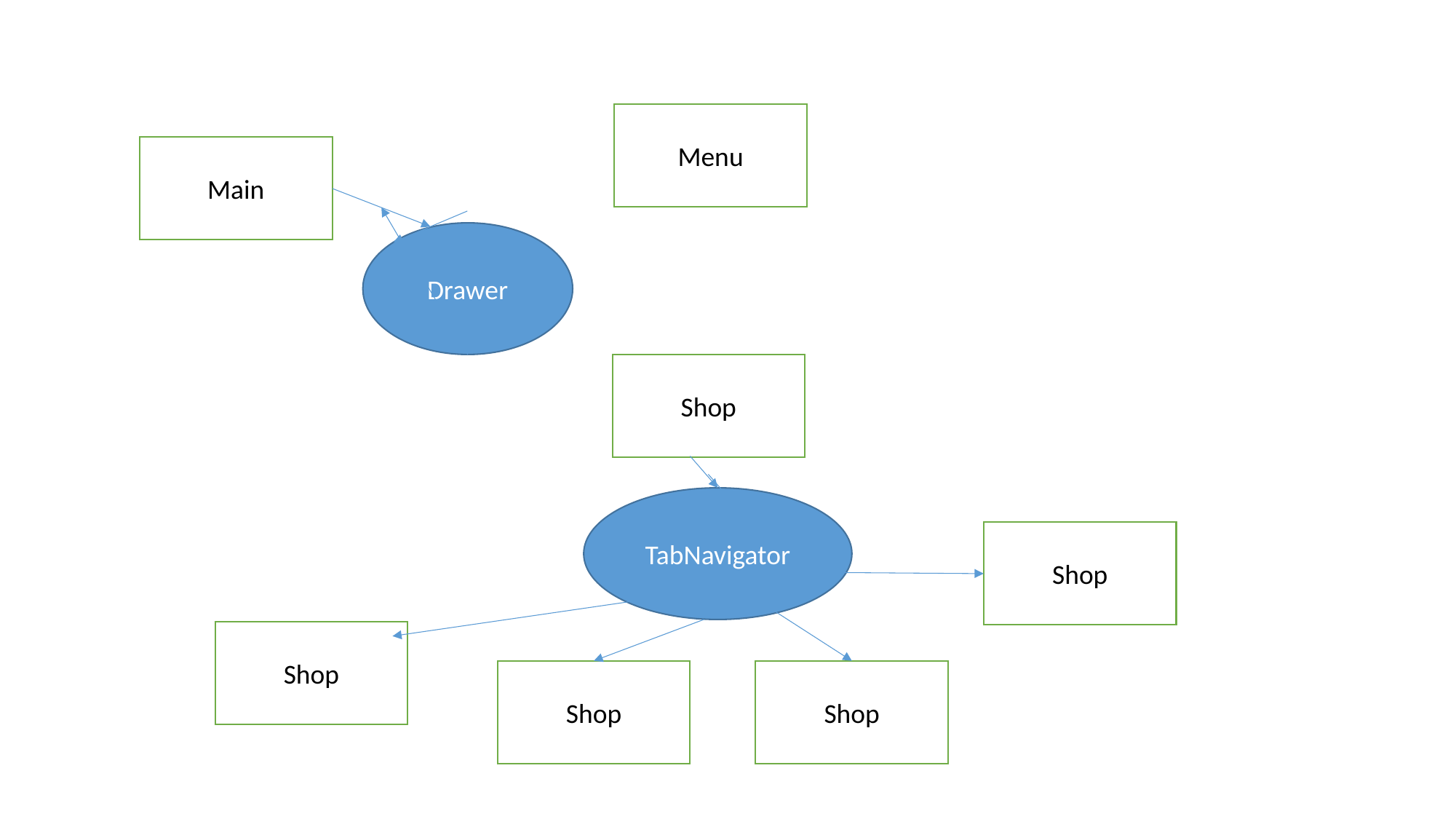

Menu
Main
Drawer
Shop
TabNavigator
Shop
Shop
Shop
Shop